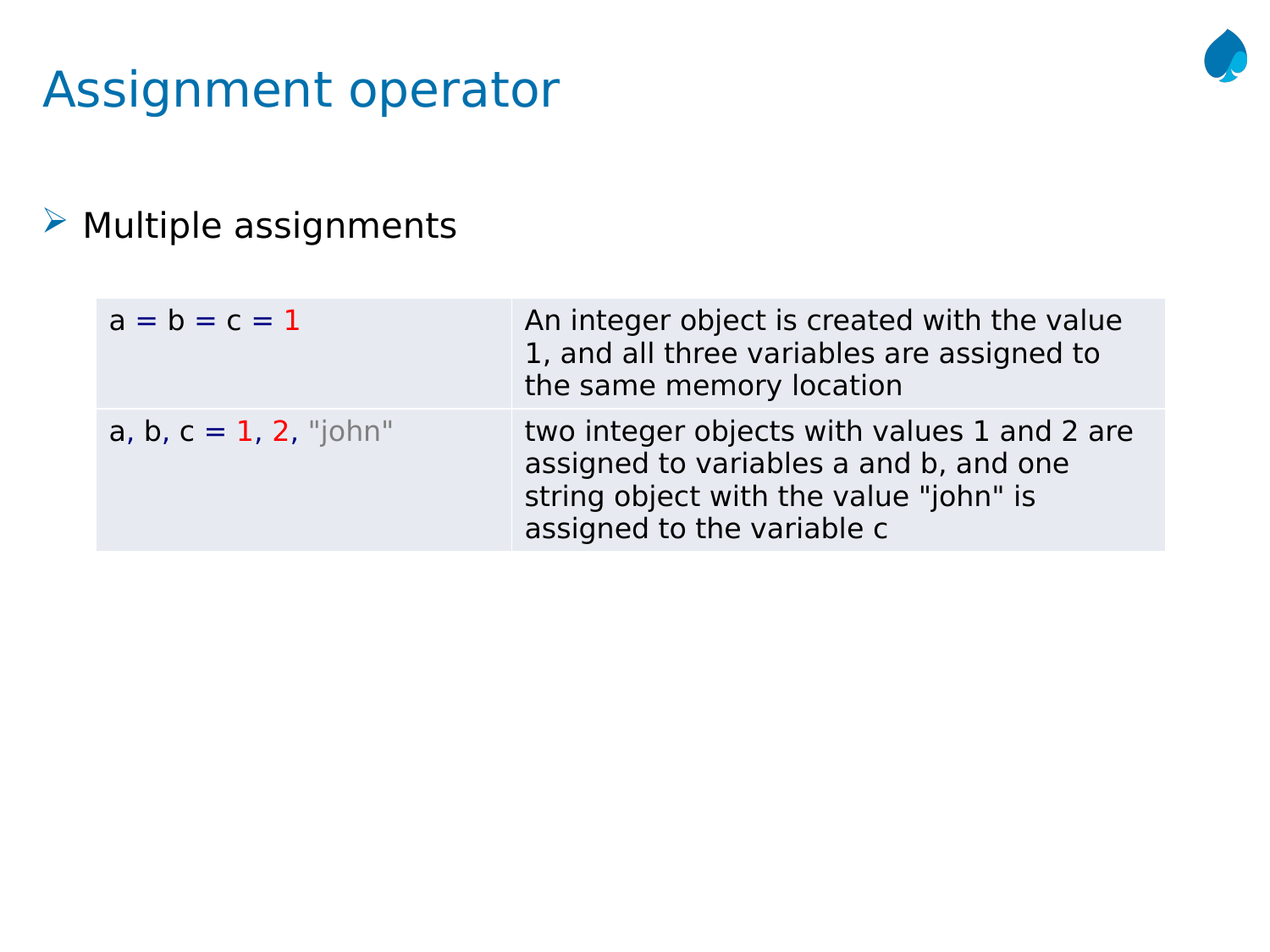

# Assignment operator
 Multiple assignments

| a = b = c = 1 | An integer object is created with the value 1, and all three variables are assigned to the same memory location |
| --- | --- |
| a, b, c = 1, 2, "john" | two integer objects with values 1 and 2 are assigned to variables a and b, and one string object with the value "john" is assigned to the variable c |